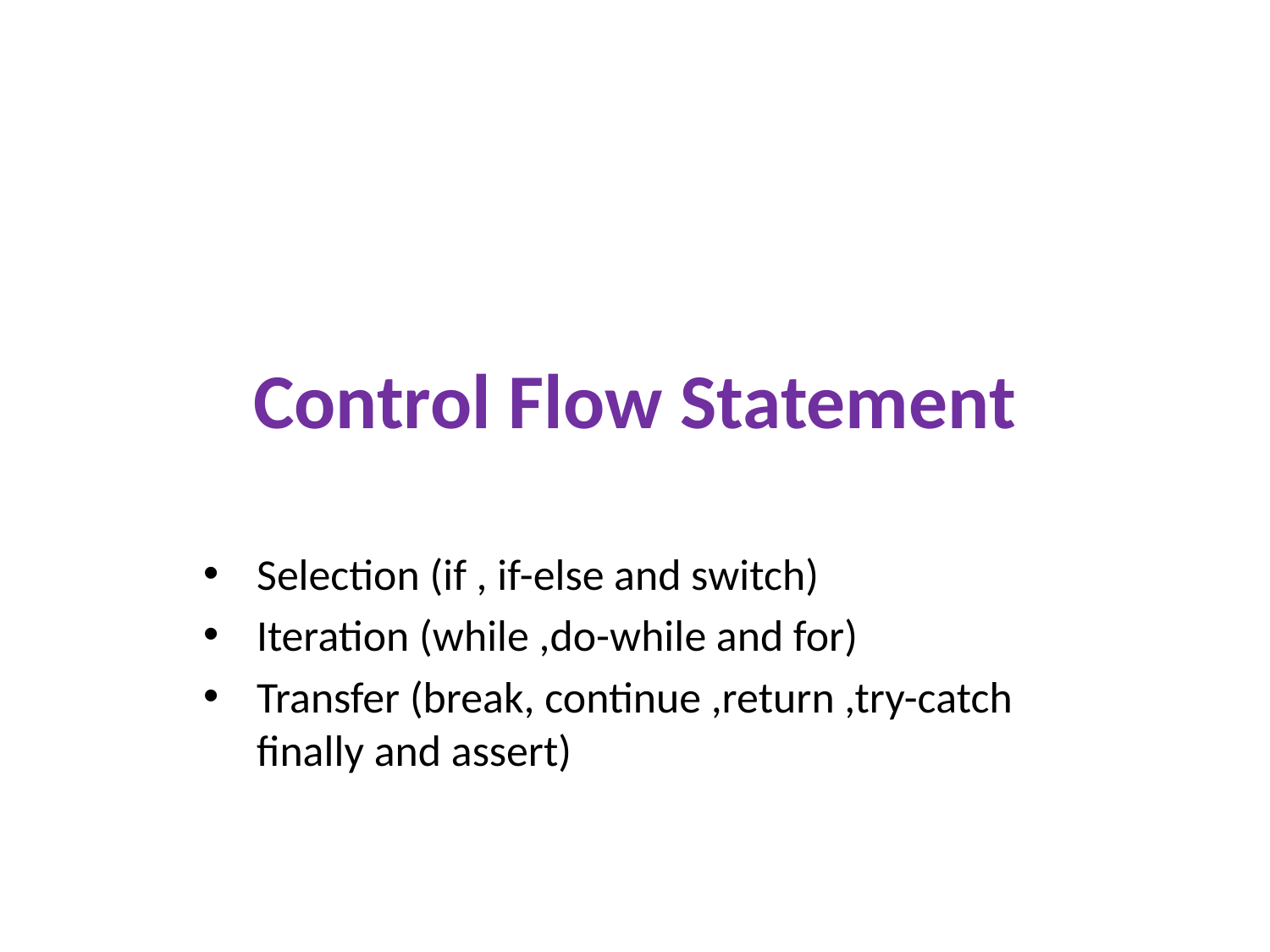

# Control Flow Statement
Selection (if , if-else and switch)
Iteration (while ,do-while and for)
Transfer (break, continue ,return ,try-catch finally and assert)